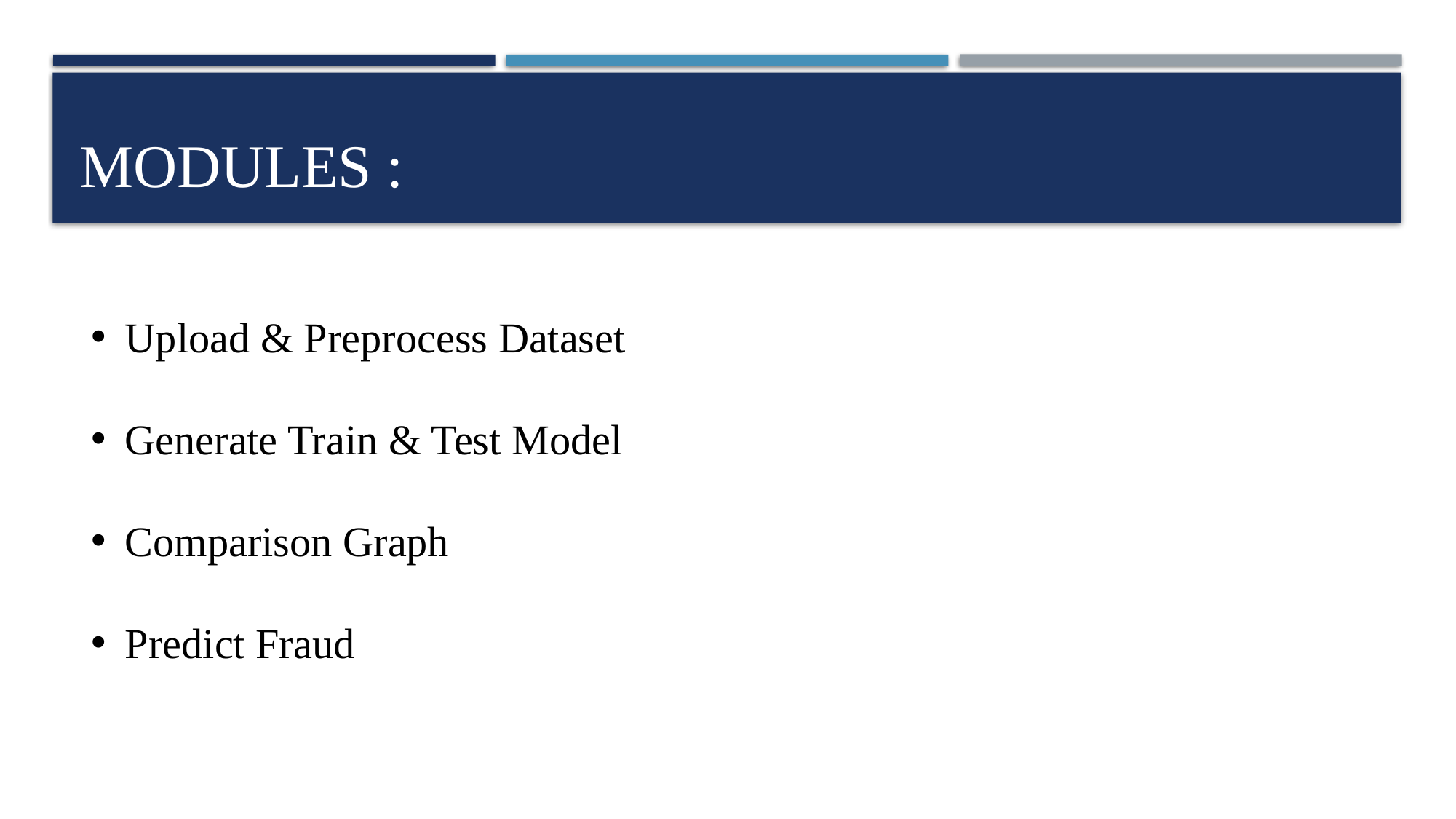

# MODULES :
Upload & Preprocess Dataset

Generate Train & Test Model

Comparison Graph

Predict Fraud